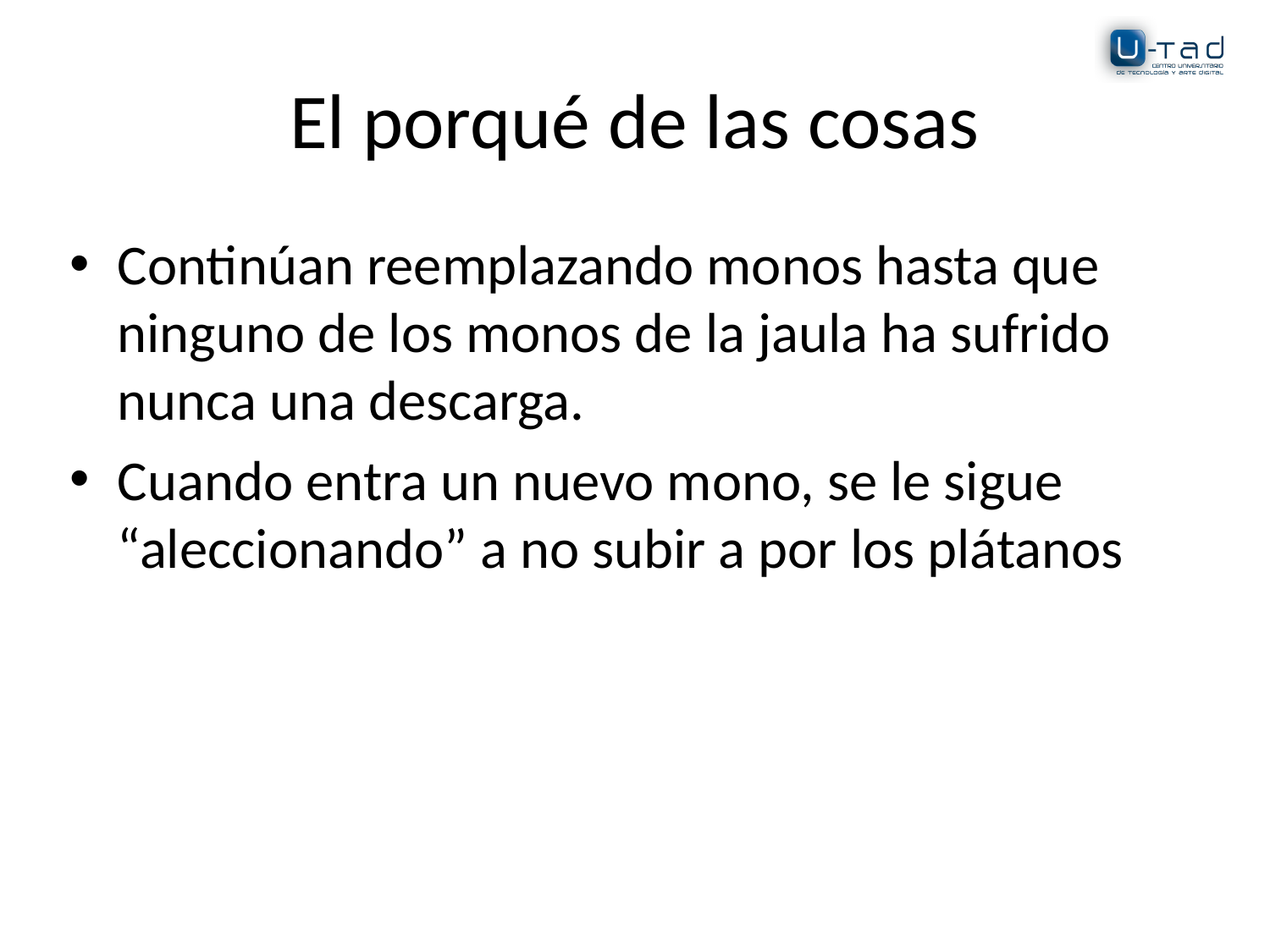

# El porqué de las cosas
Continúan reemplazando monos hasta que ninguno de los monos de la jaula ha sufrido nunca una descarga.
Cuando entra un nuevo mono, se le sigue “aleccionando” a no subir a por los plátanos